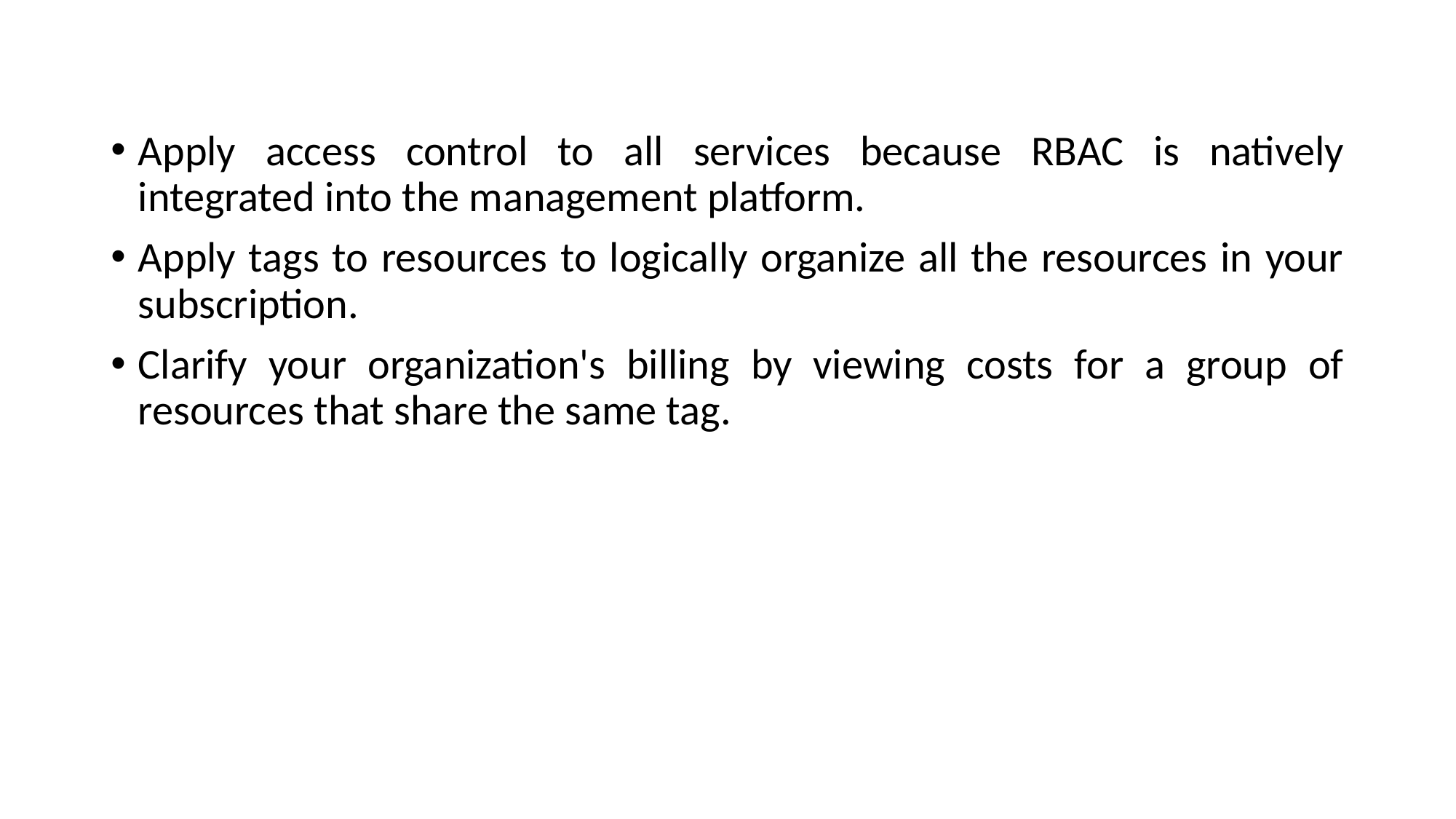

#
Apply access control to all services because RBAC is natively integrated into the management platform.
Apply tags to resources to logically organize all the resources in your subscription.
Clarify your organization's billing by viewing costs for a group of resources that share the same tag.